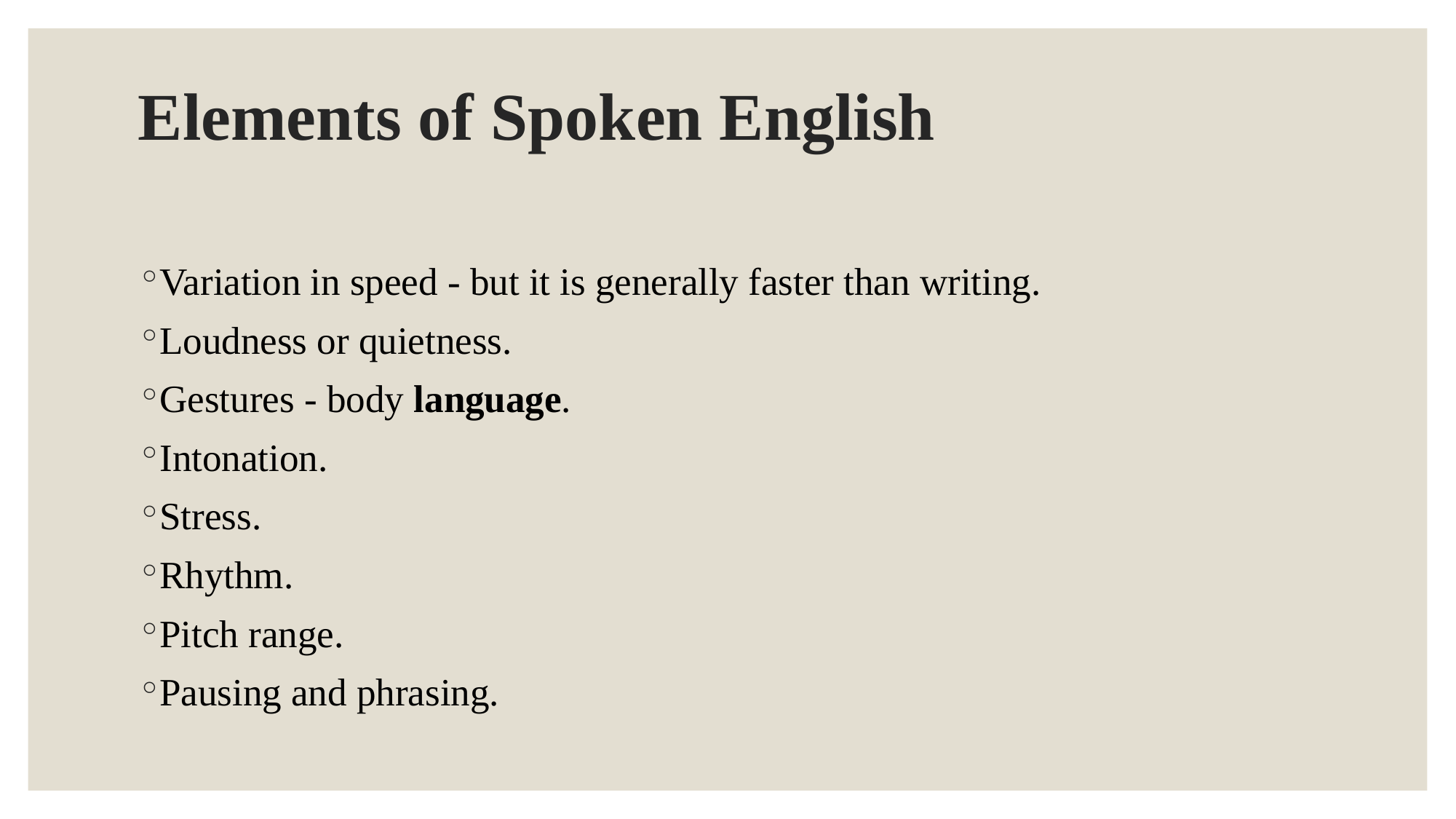

# Elements of Spoken English
Variation in speed - but it is generally faster than writing.
Loudness or quietness.
Gestures - body language.
Intonation.
Stress.
Rhythm.
Pitch range.
Pausing and phrasing.